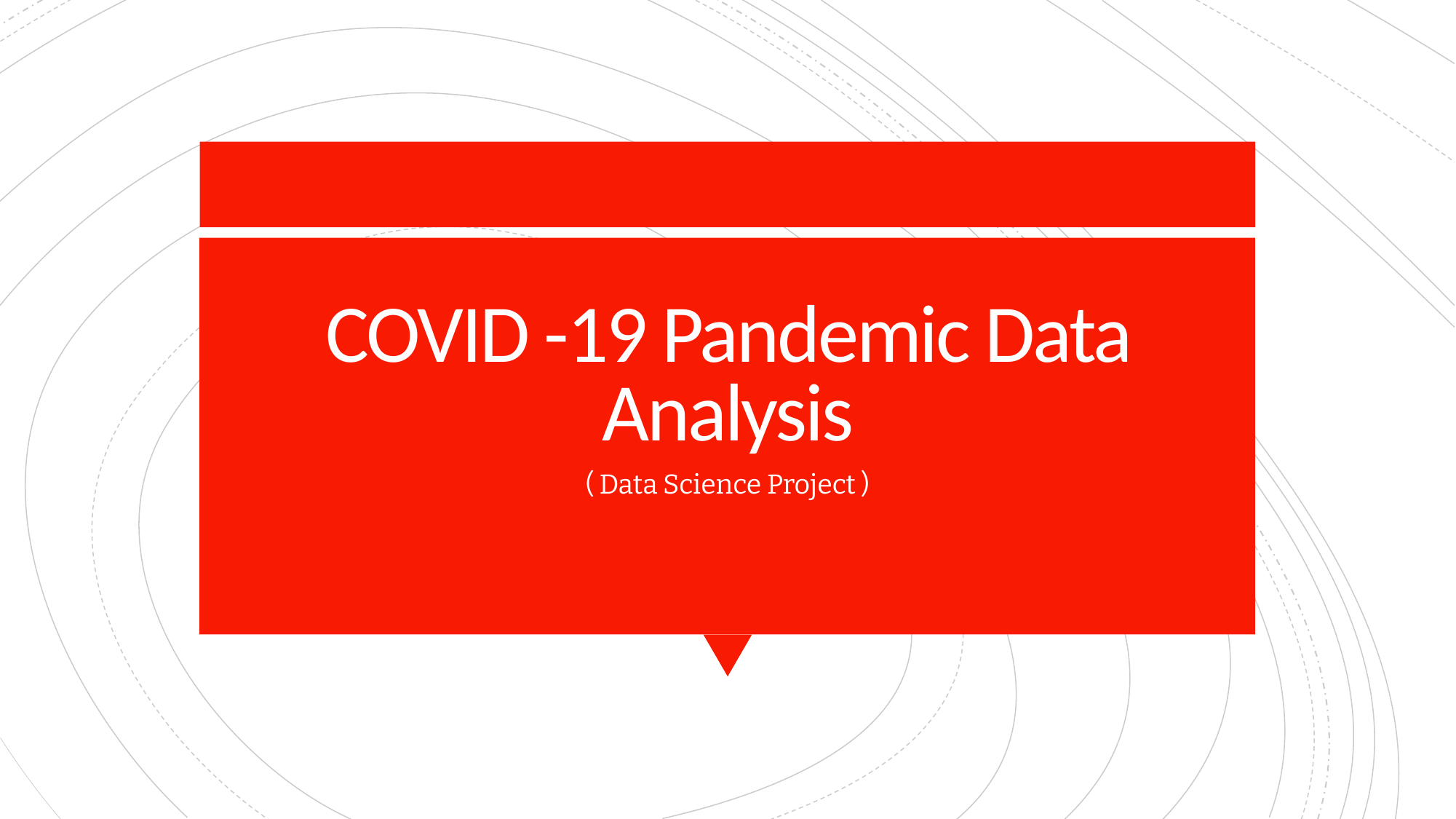

# COVID -19 Pandemic Data Analysis
( Data Science Project )